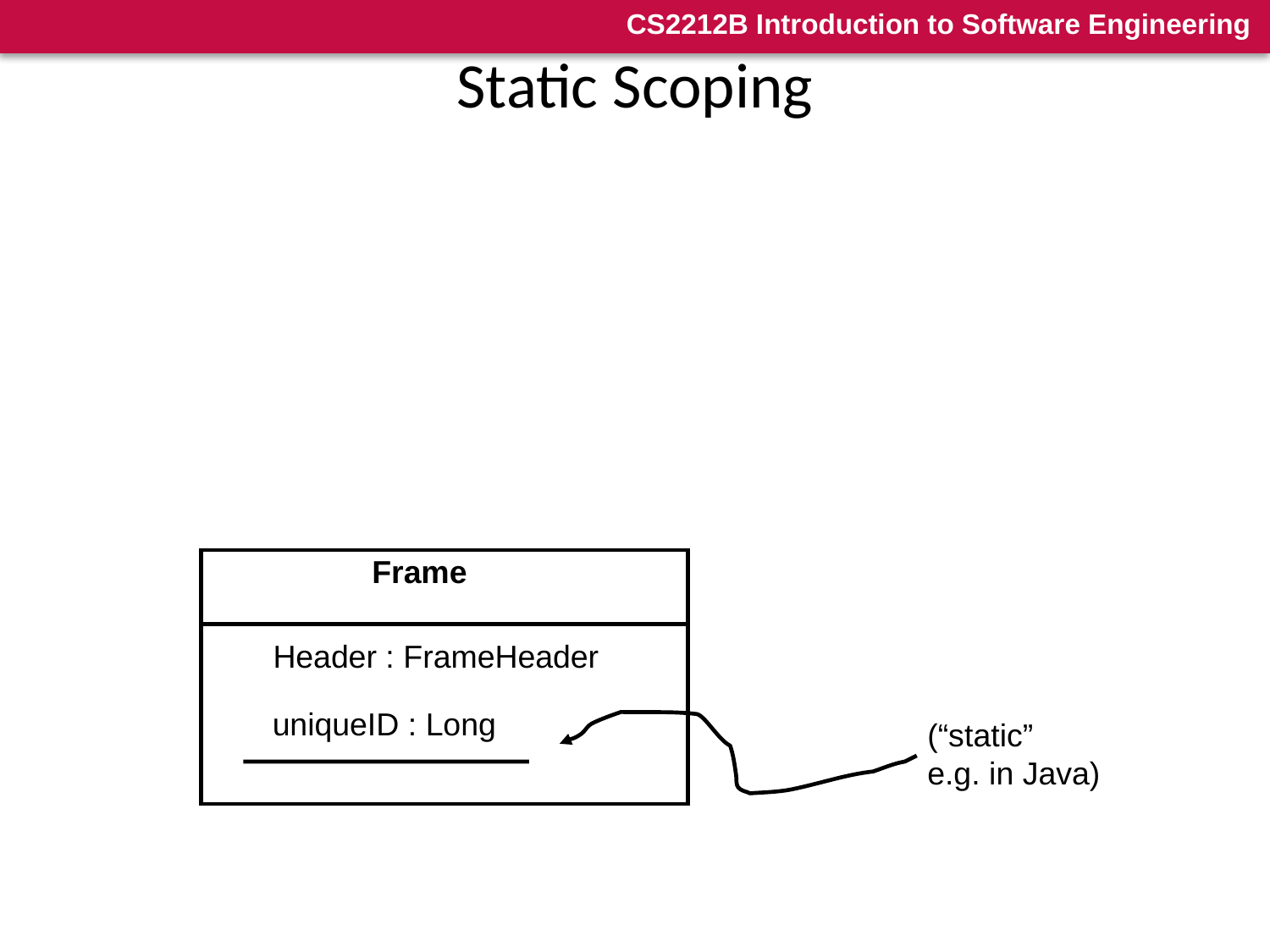

# Static Scoping
Frame

Header : FrameHeader
uniqueID : Long
(“static”
e.g. in Java)